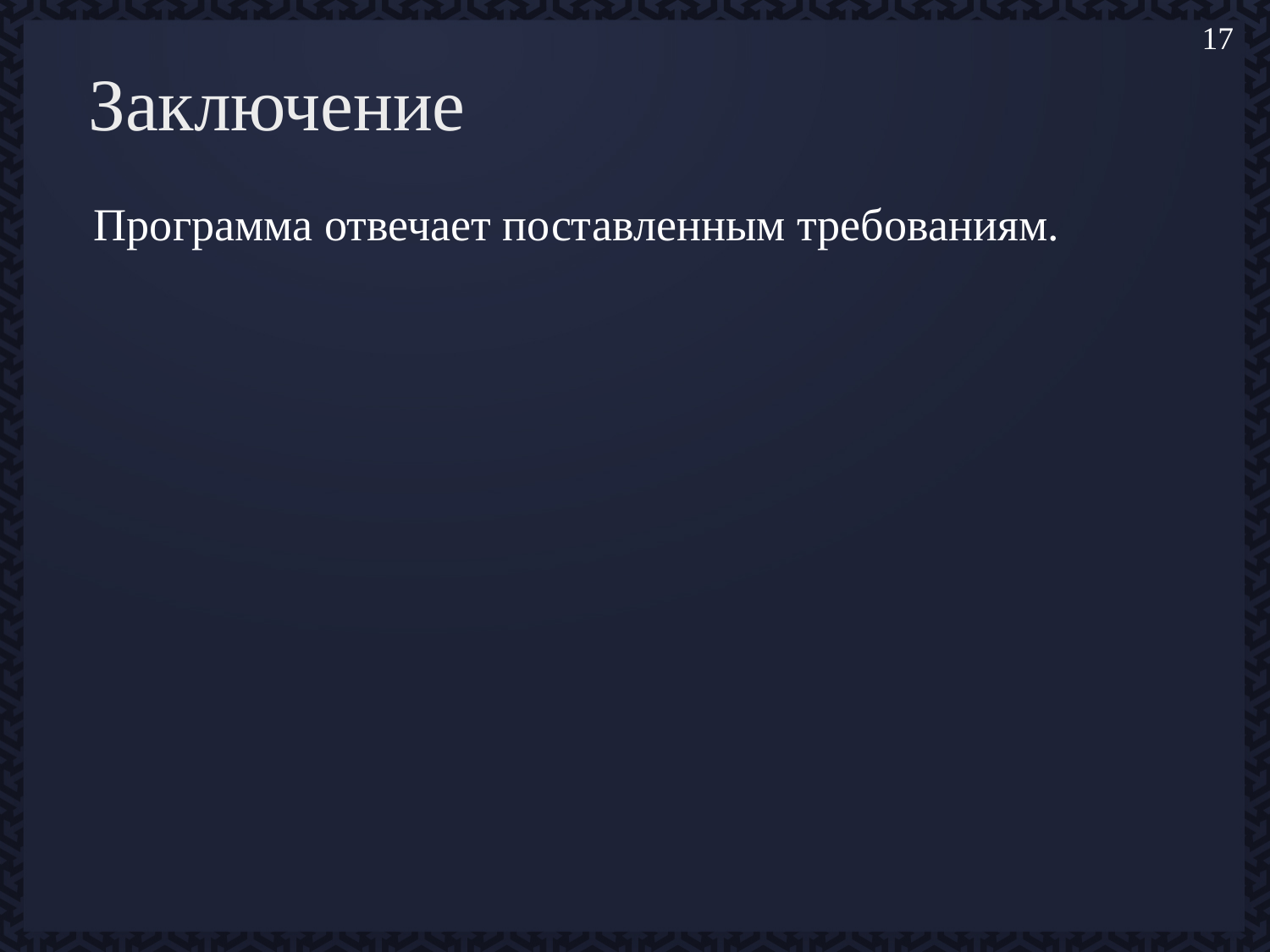

17
# Заключение
Программа отвечает поставленным требованиям.